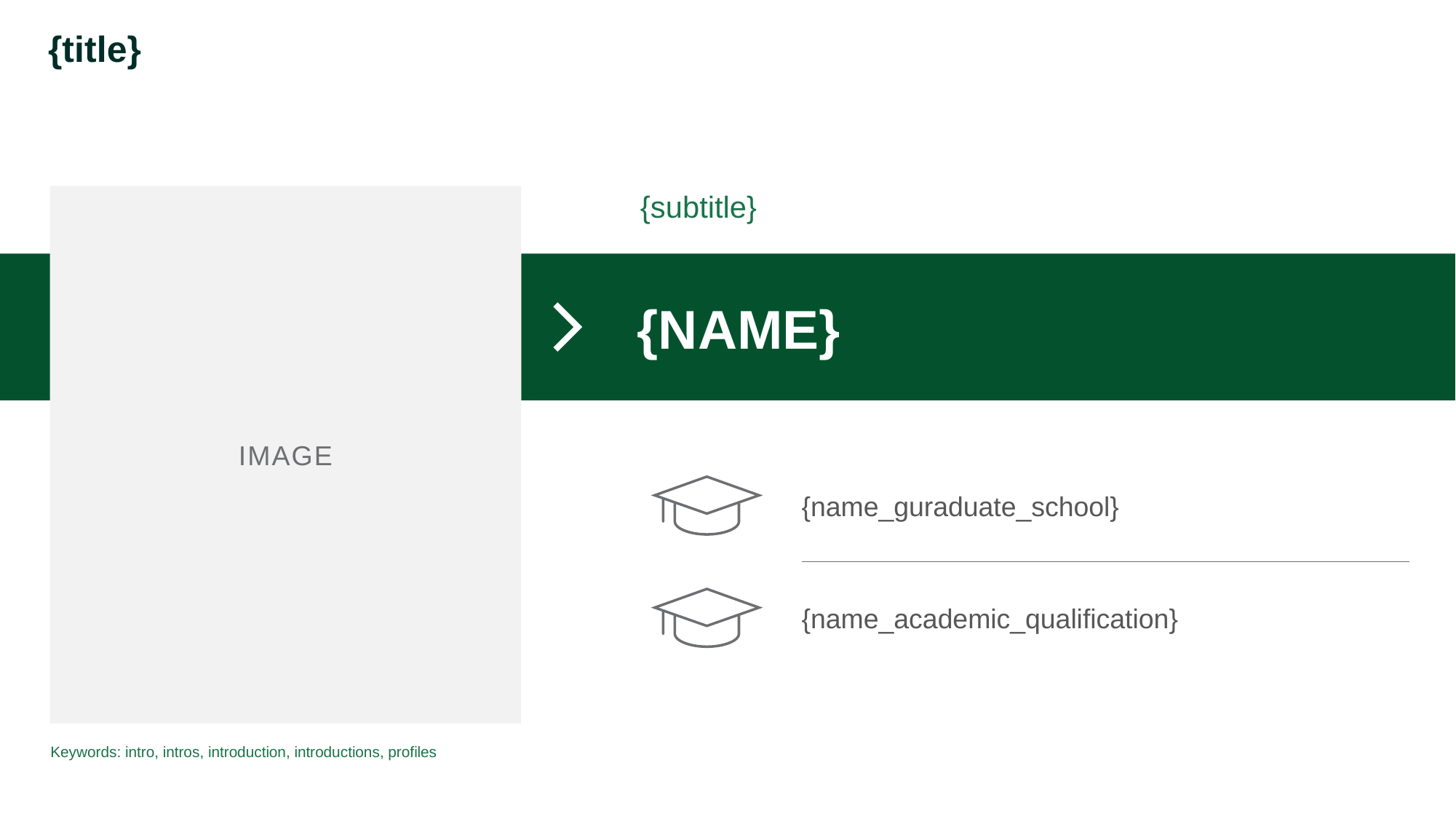

# {title}
IMAGE
{subtitle}

{name}

{name_guraduate_school}

{name_academic_qualification}
Keywords: intro, intros, introduction, introductions, profiles